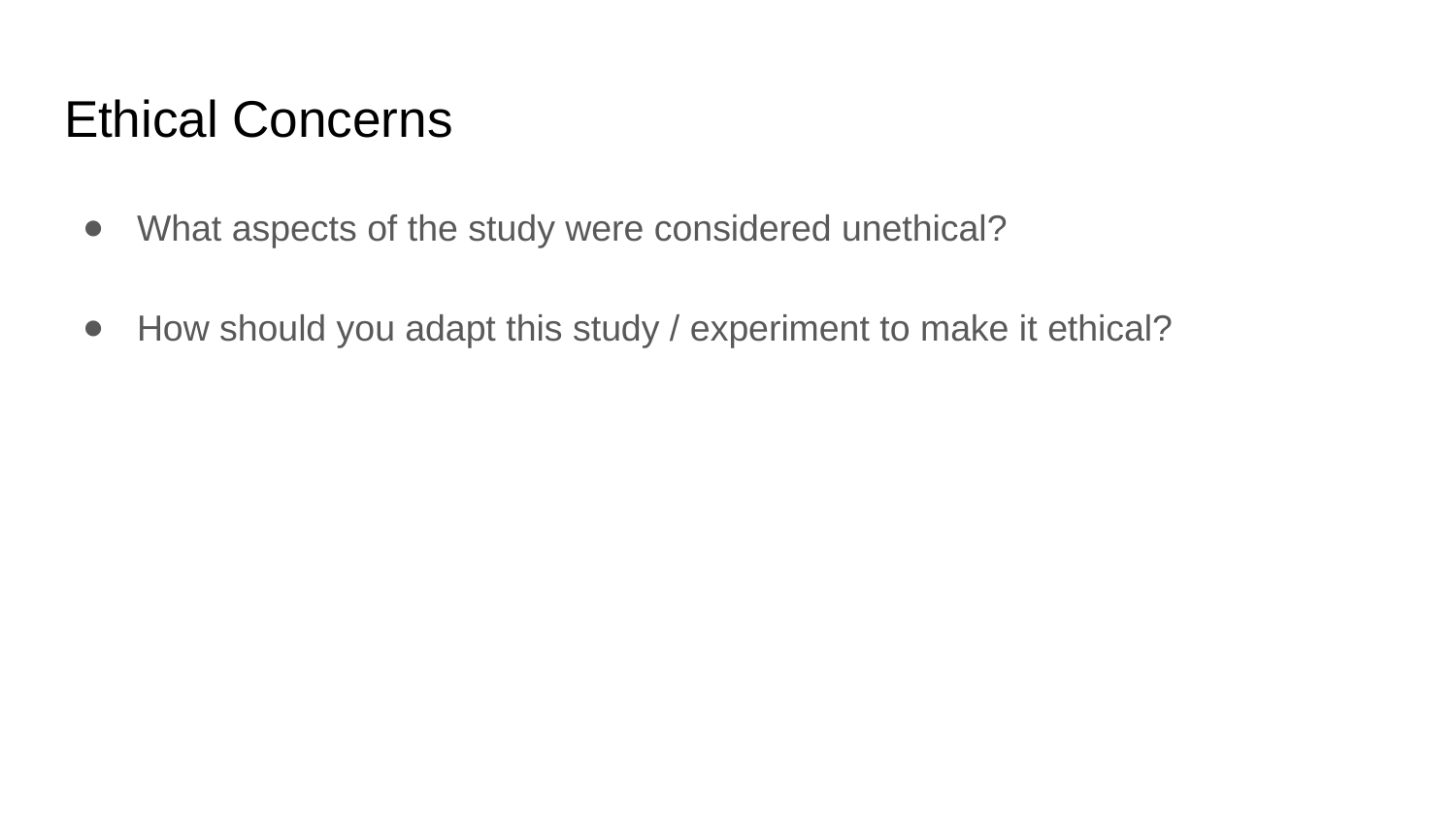

# Ethical Concerns
What aspects of the study were considered unethical?

How should you adapt this study / experiment to make it ethical?